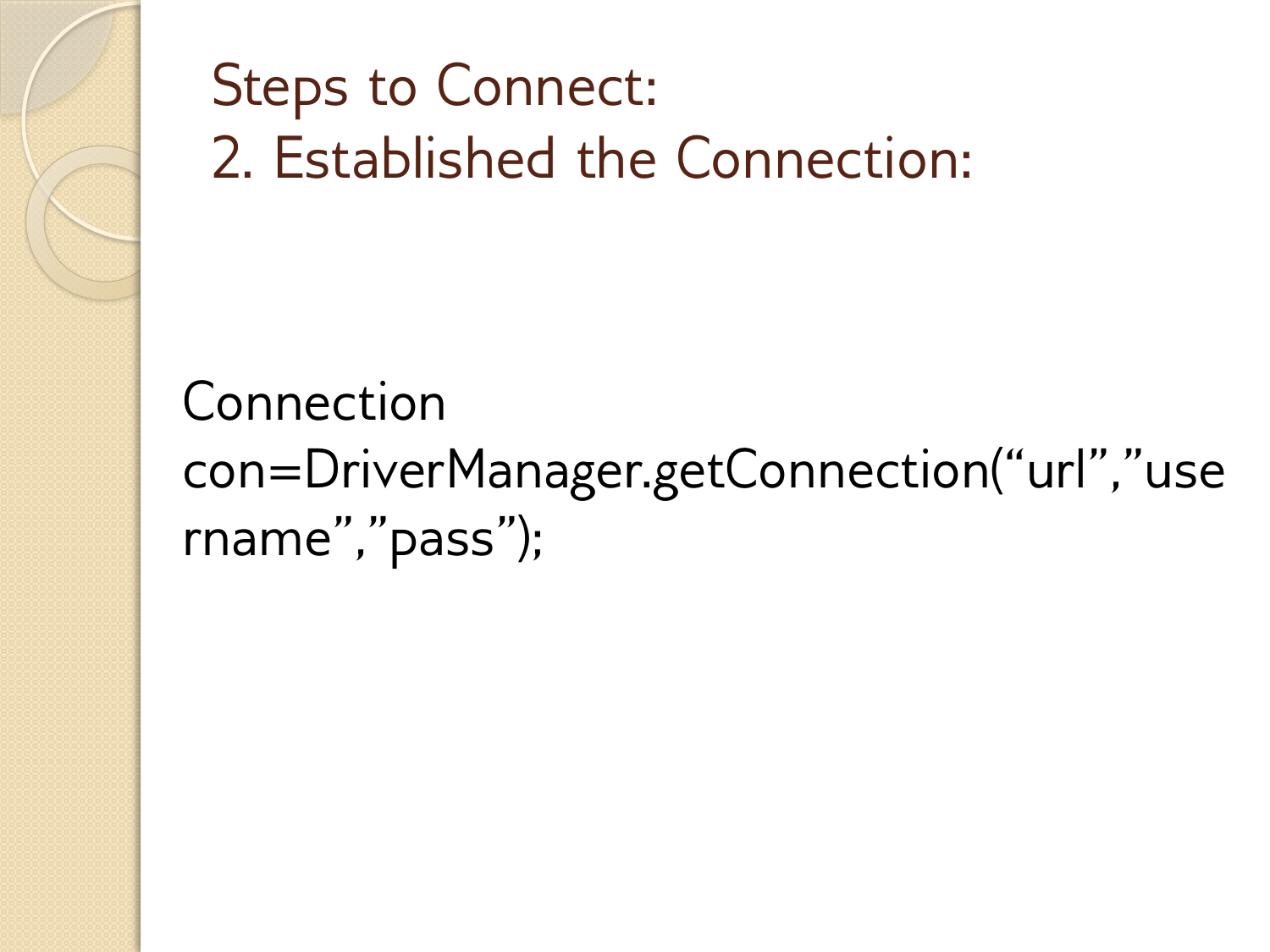

# Steps to Connect: 2. Established the Connection:

Connection con=DriverManager.getConnection(“url”,”username”,”pass”);